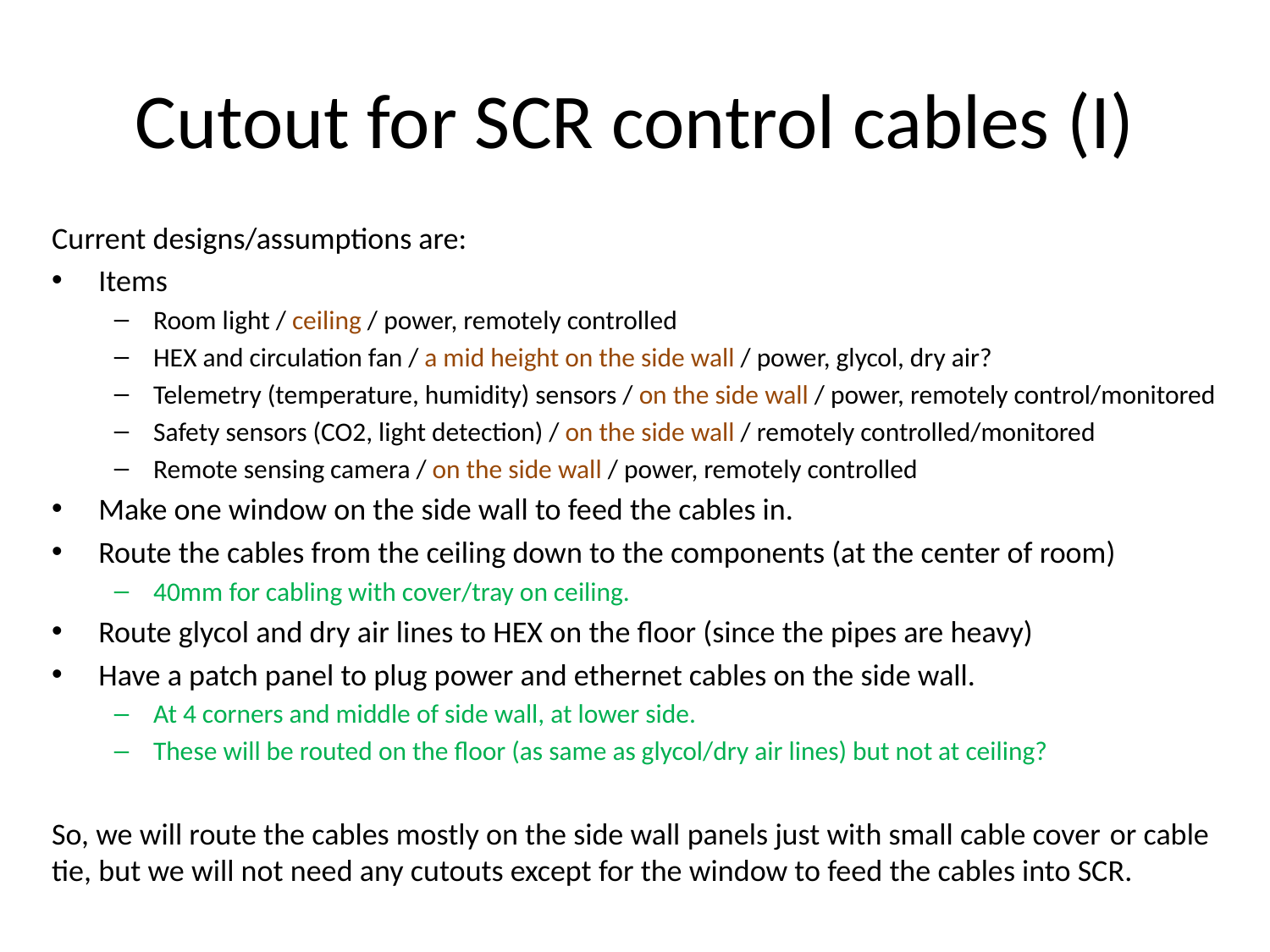

# Cutout for SCR control cables (I)
Current designs/assumptions are:
Items
Room light / ceiling / power, remotely controlled
HEX and circulation fan / a mid height on the side wall / power, glycol, dry air?
Telemetry (temperature, humidity) sensors / on the side wall / power, remotely control/monitored
Safety sensors (CO2, light detection) / on the side wall / remotely controlled/monitored
Remote sensing camera / on the side wall / power, remotely controlled
Make one window on the side wall to feed the cables in.
Route the cables from the ceiling down to the components (at the center of room)
40mm for cabling with cover/tray on ceiling.
Route glycol and dry air lines to HEX on the floor (since the pipes are heavy)
Have a patch panel to plug power and ethernet cables on the side wall.
At 4 corners and middle of side wall, at lower side.
These will be routed on the floor (as same as glycol/dry air lines) but not at ceiling?

So, we will route the cables mostly on the side wall panels just with small cable cover or cable tie, but we will not need any cutouts except for the window to feed the cables into SCR.